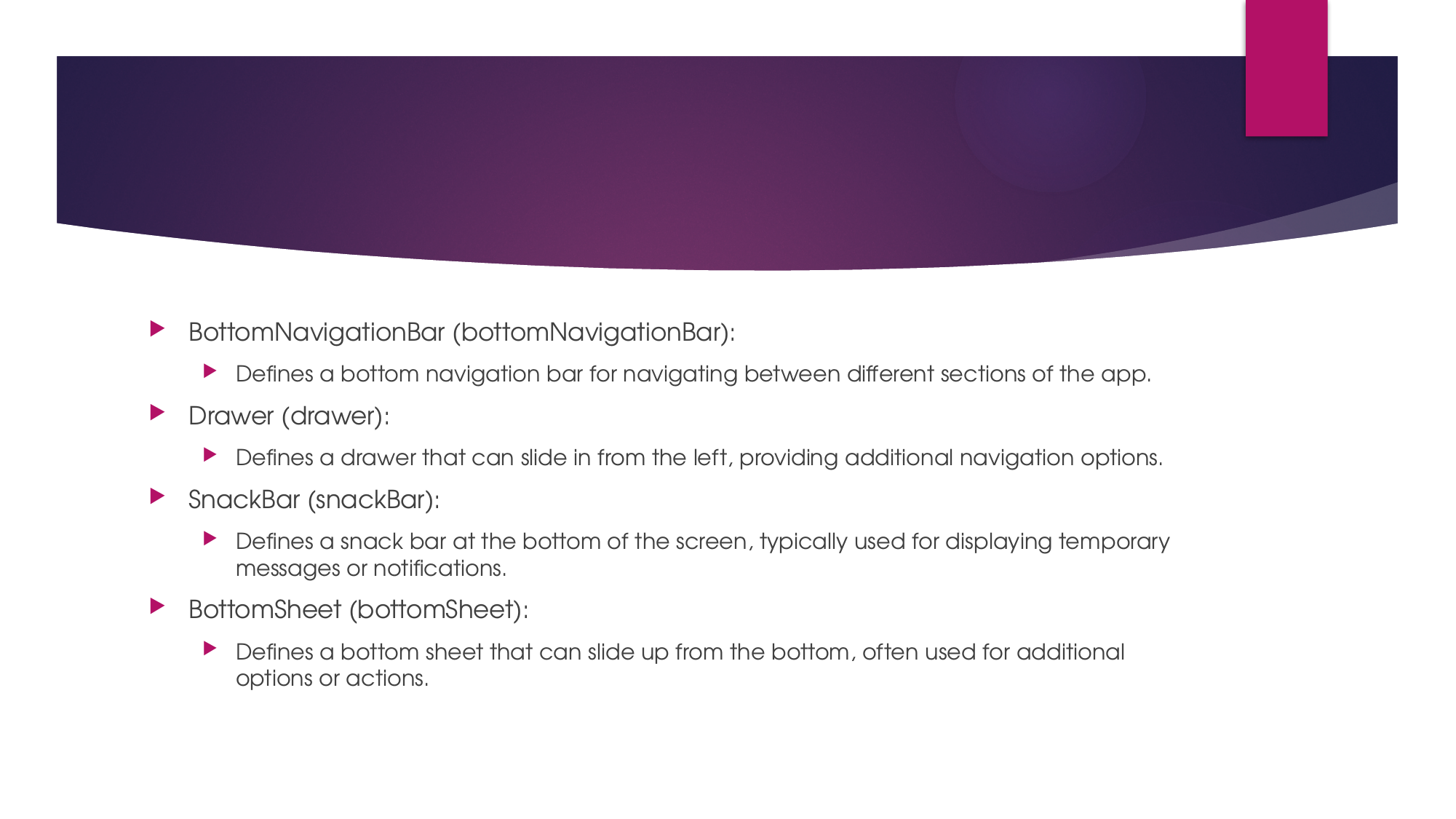

#
BottomNavigationBar (bottomNavigationBar):
Defines a bottom navigation bar for navigating between different sections of the app.
Drawer (drawer):
Defines a drawer that can slide in from the left, providing additional navigation options.
SnackBar (snackBar):
Defines a snack bar at the bottom of the screen, typically used for displaying temporary messages or notifications.
BottomSheet (bottomSheet):
Defines a bottom sheet that can slide up from the bottom, often used for additional options or actions.